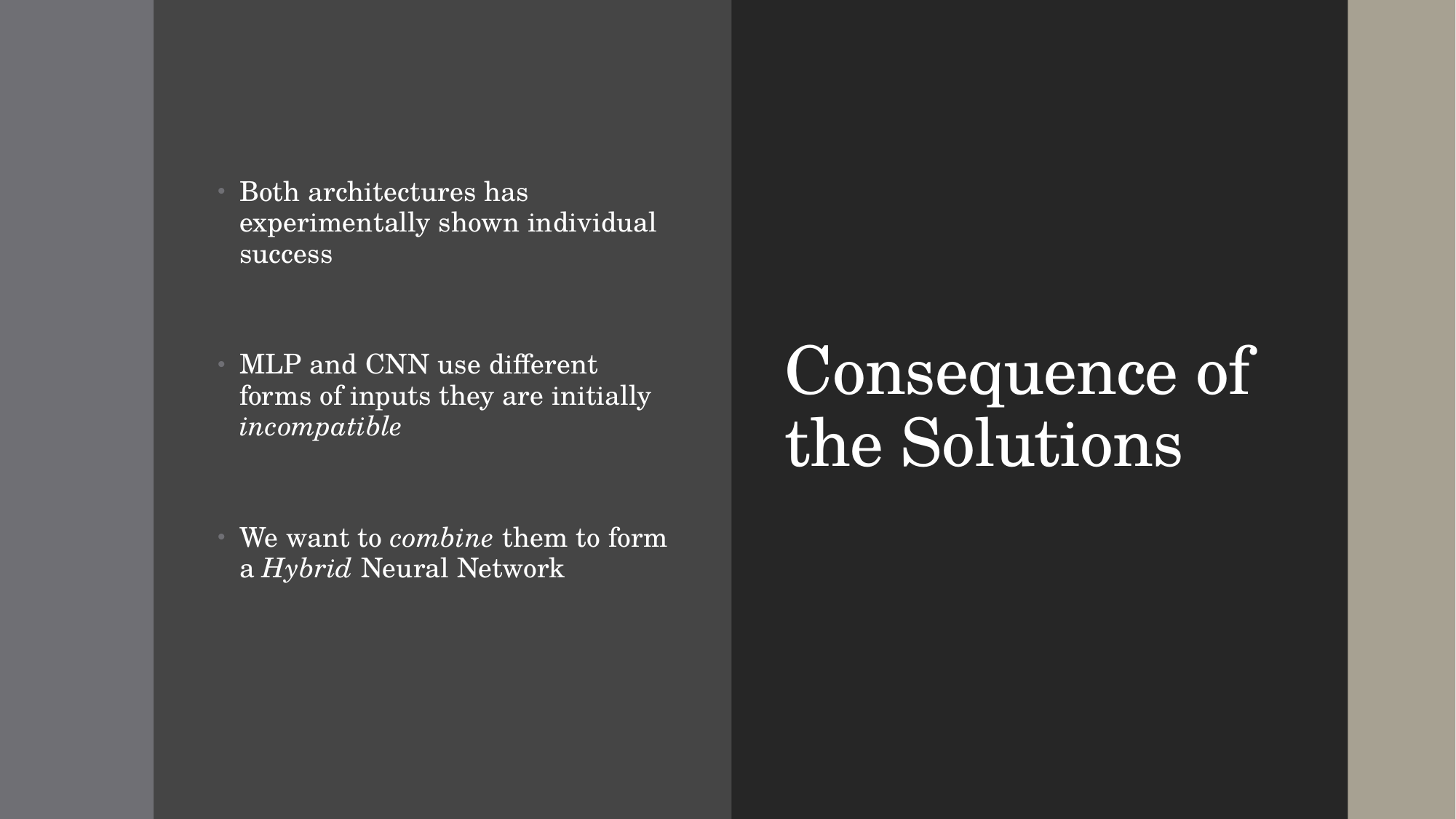

Both architectures has experimentally shown individual success

MLP and CNN use different forms of inputs they are initially incompatible

We want to combine them to form a Hybrid Neural Network

# Consequence of the Solutions